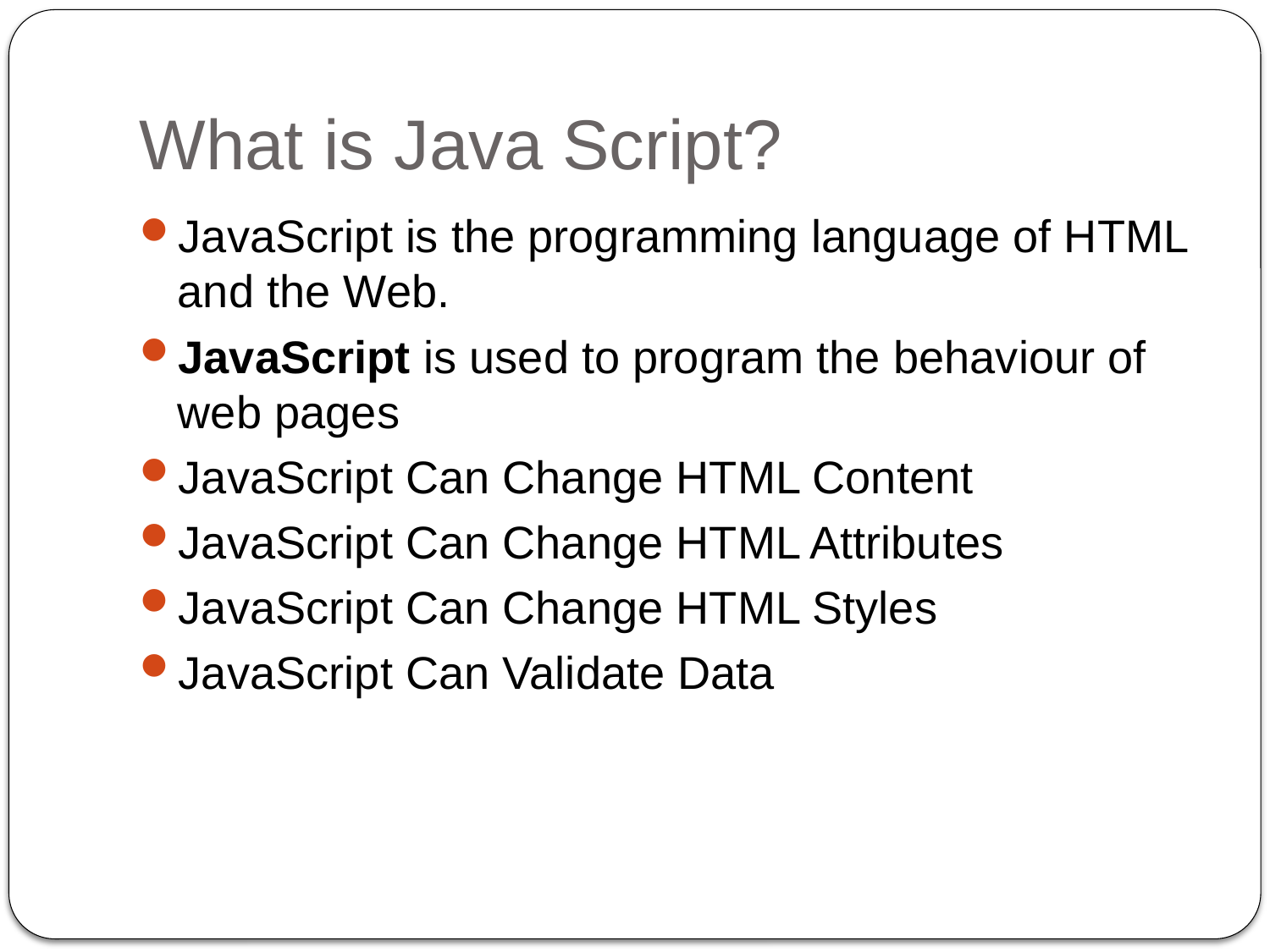

# What is Java Script?
JavaScript is the programming language of HTML and the Web.
JavaScript is used to program the behaviour of web pages
JavaScript Can Change HTML Content
JavaScript Can Change HTML Attributes
JavaScript Can Change HTML Styles
JavaScript Can Validate Data